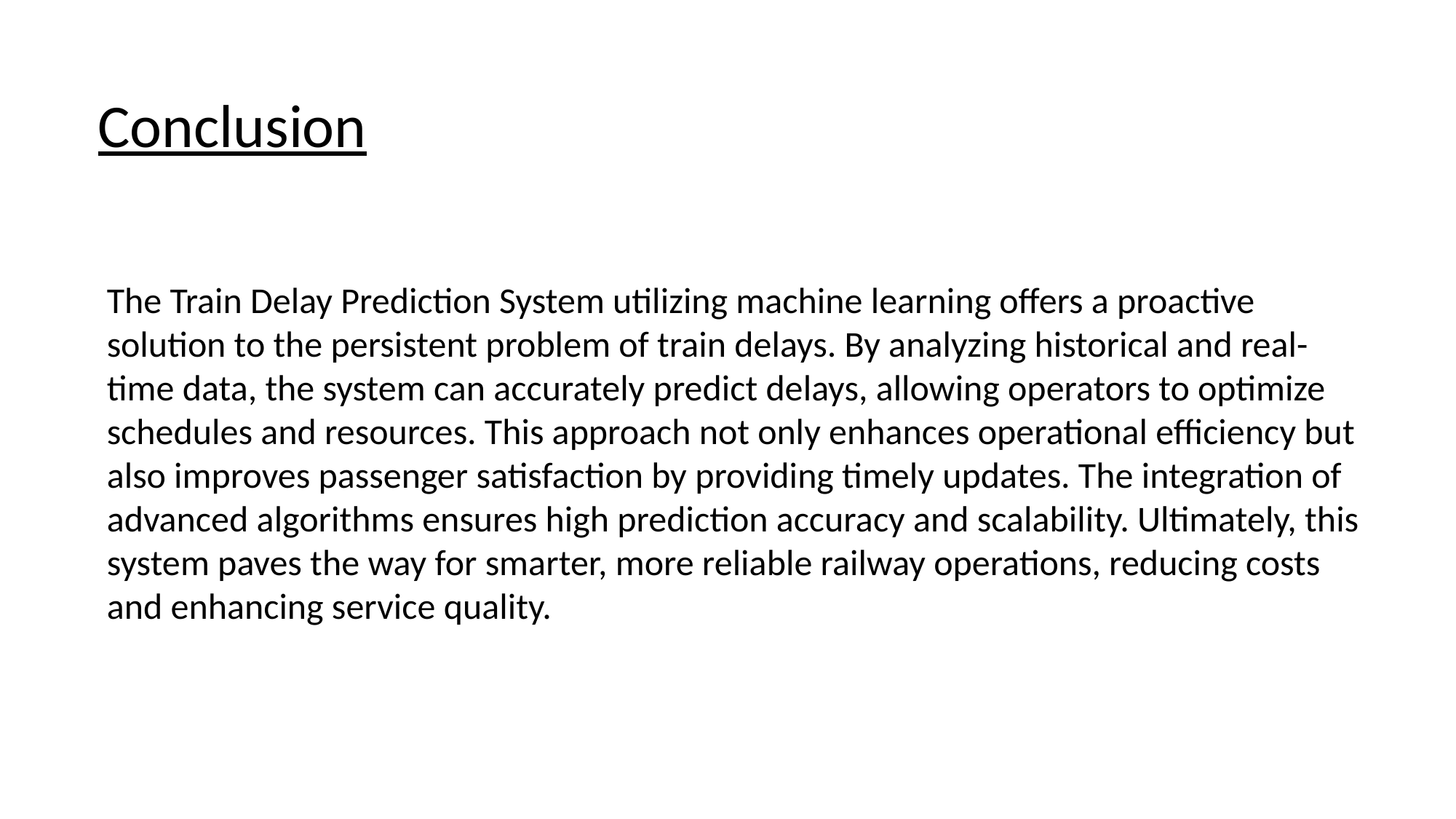

# Conclusion
The Train Delay Prediction System utilizing machine learning offers a proactive solution to the persistent problem of train delays. By analyzing historical and real-time data, the system can accurately predict delays, allowing operators to optimize schedules and resources. This approach not only enhances operational efficiency but also improves passenger satisfaction by providing timely updates. The integration of advanced algorithms ensures high prediction accuracy and scalability. Ultimately, this system paves the way for smarter, more reliable railway operations, reducing costs and enhancing service quality.